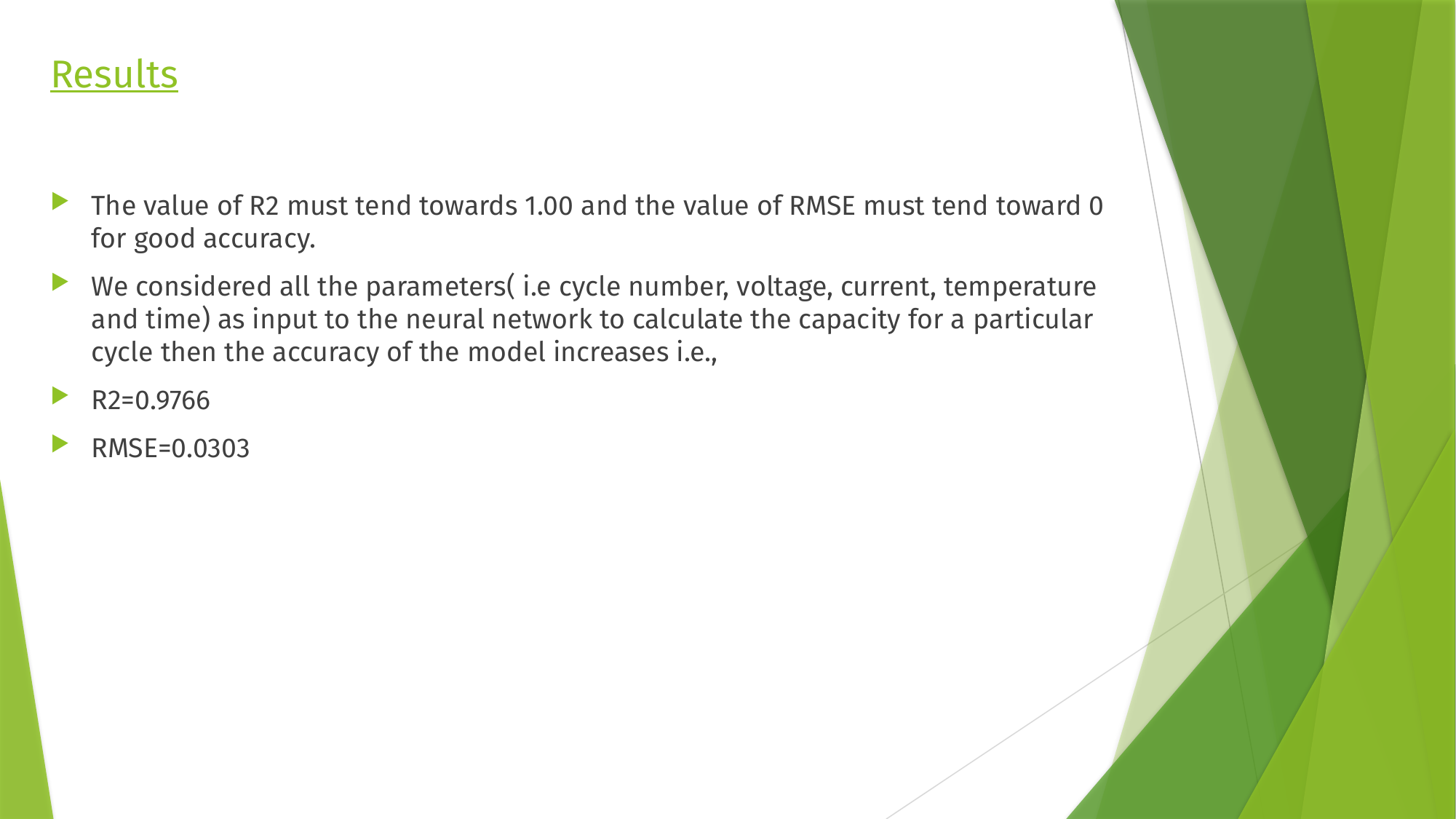

# Results
The value of R2 must tend towards 1.00 and the value of RMSE must tend toward 0 for good accuracy.
We considered all the parameters( i.e cycle number, voltage, current, temperature and time) as input to the neural network to calculate the capacity for a particular cycle then the accuracy of the model increases i.e.,
R2=0.9766
RMSE=0.0303